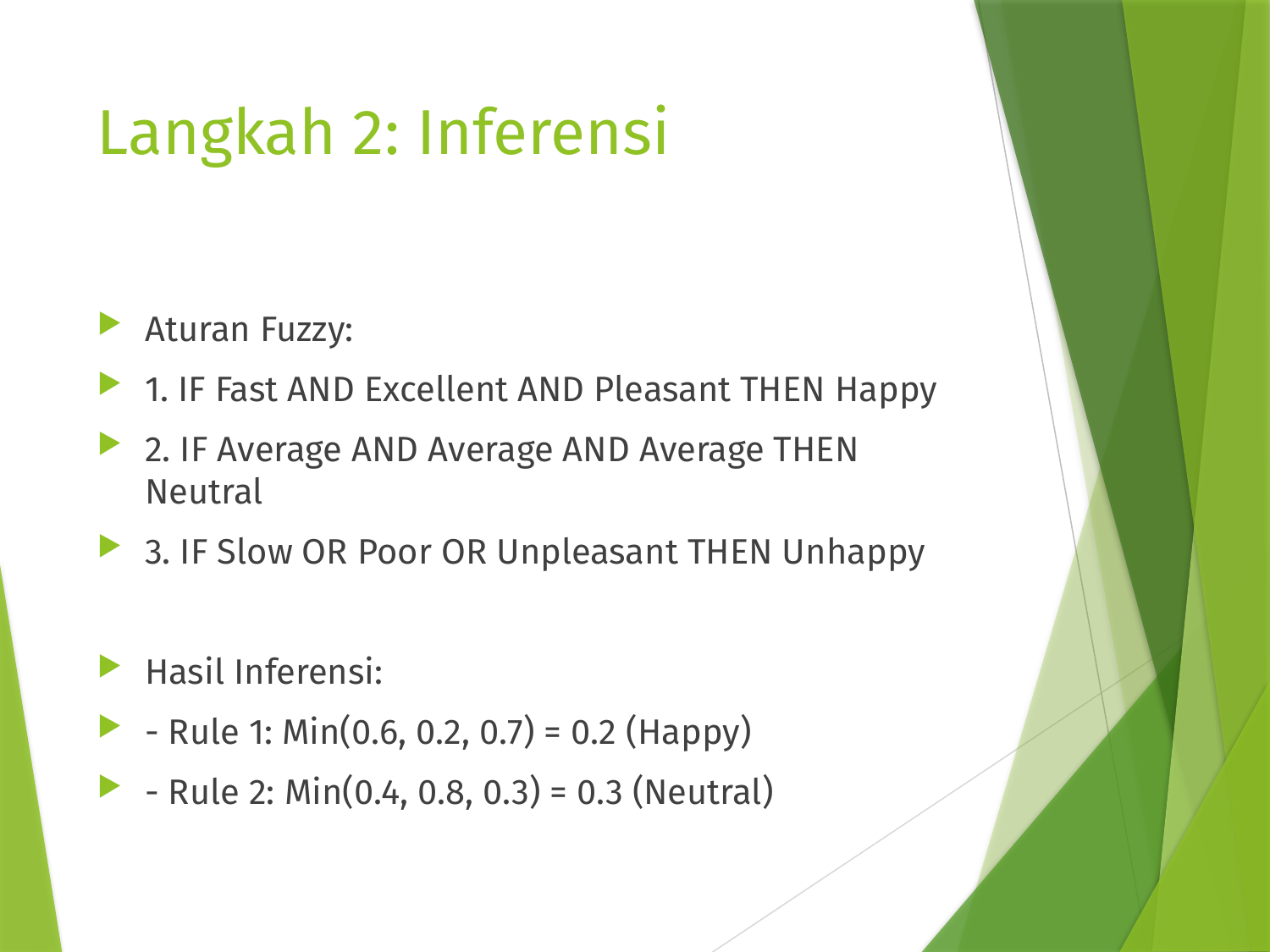

# Langkah 2: Inferensi
Aturan Fuzzy:
1. IF Fast AND Excellent AND Pleasant THEN Happy
2. IF Average AND Average AND Average THEN Neutral
3. IF Slow OR Poor OR Unpleasant THEN Unhappy

Hasil Inferensi:
- Rule 1: Min(0.6, 0.2, 0.7) = 0.2 (Happy)
- Rule 2: Min(0.4, 0.8, 0.3) = 0.3 (Neutral)